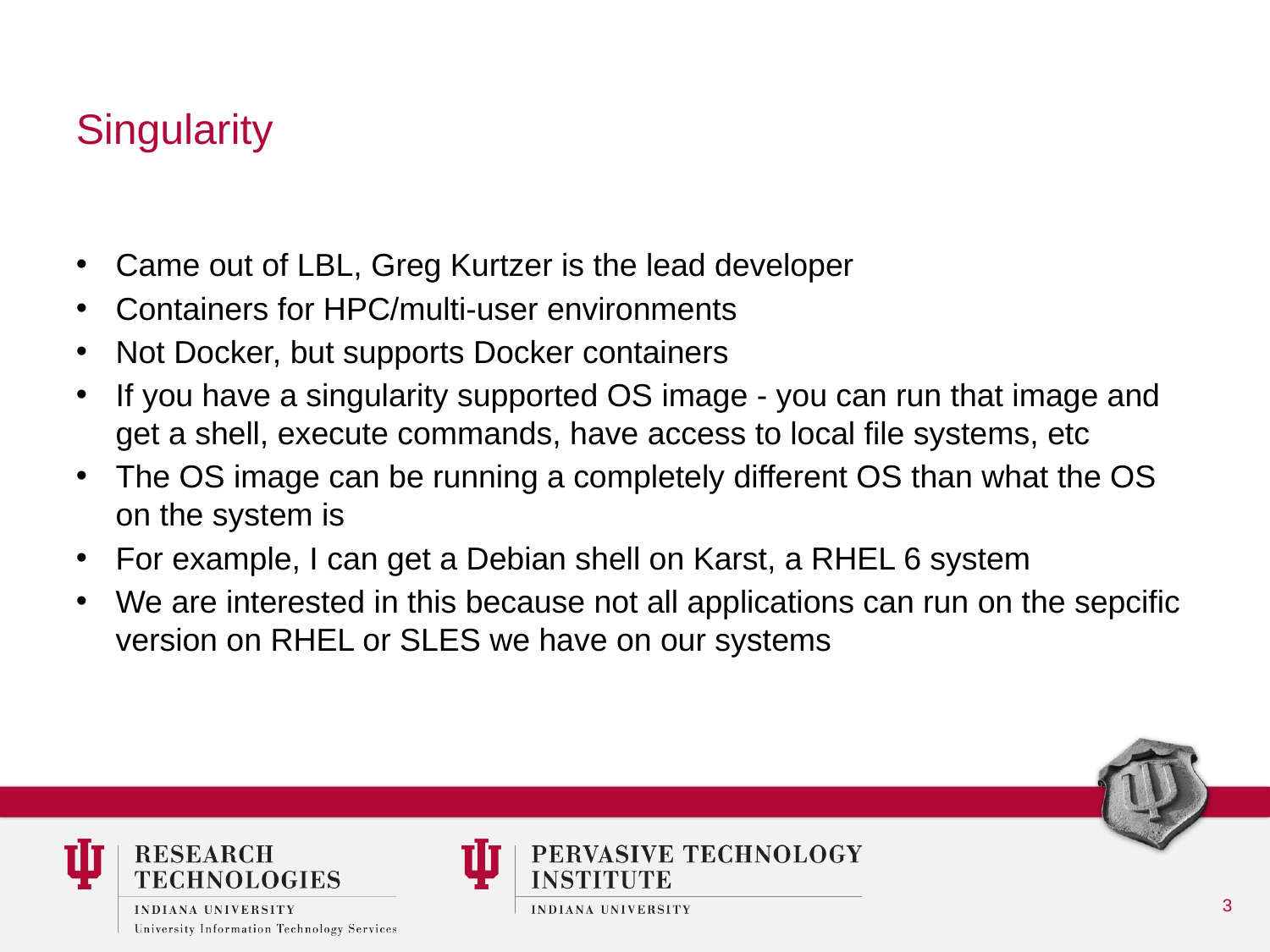

# Singularity
Came out of LBL, Greg Kurtzer is the lead developer
Containers for HPC/multi-user environments
Not Docker, but supports Docker containers
If you have a singularity supported OS image - you can run that image and get a shell, execute commands, have access to local file systems, etc
The OS image can be running a completely different OS than what the OS on the system is
For example, I can get a Debian shell on Karst, a RHEL 6 system
We are interested in this because not all applications can run on the sepcific version on RHEL or SLES we have on our systems

3